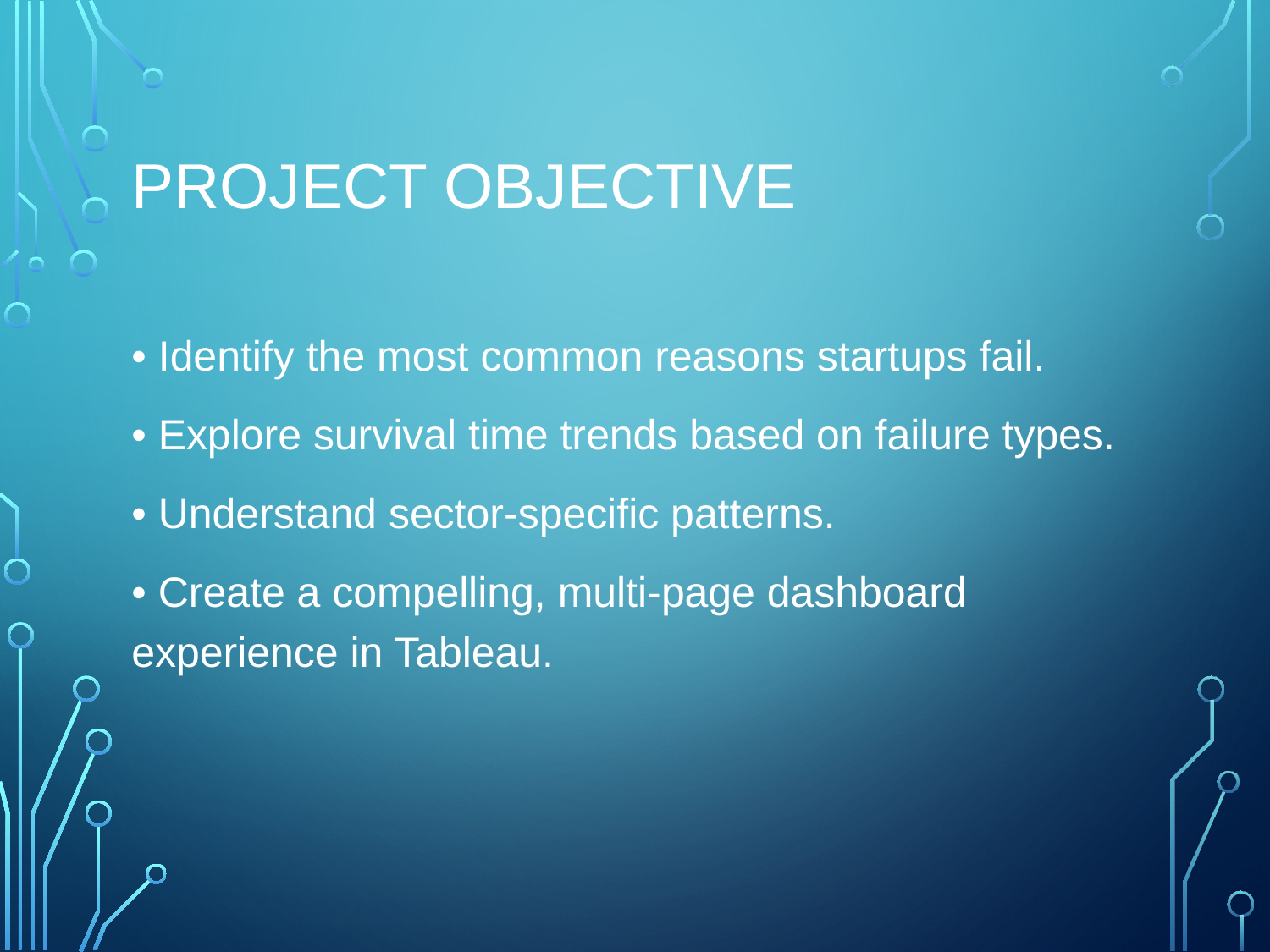

# Project Objective
• Identify the most common reasons startups fail.
• Explore survival time trends based on failure types.
• Understand sector-specific patterns.
• Create a compelling, multi-page dashboard experience in Tableau.